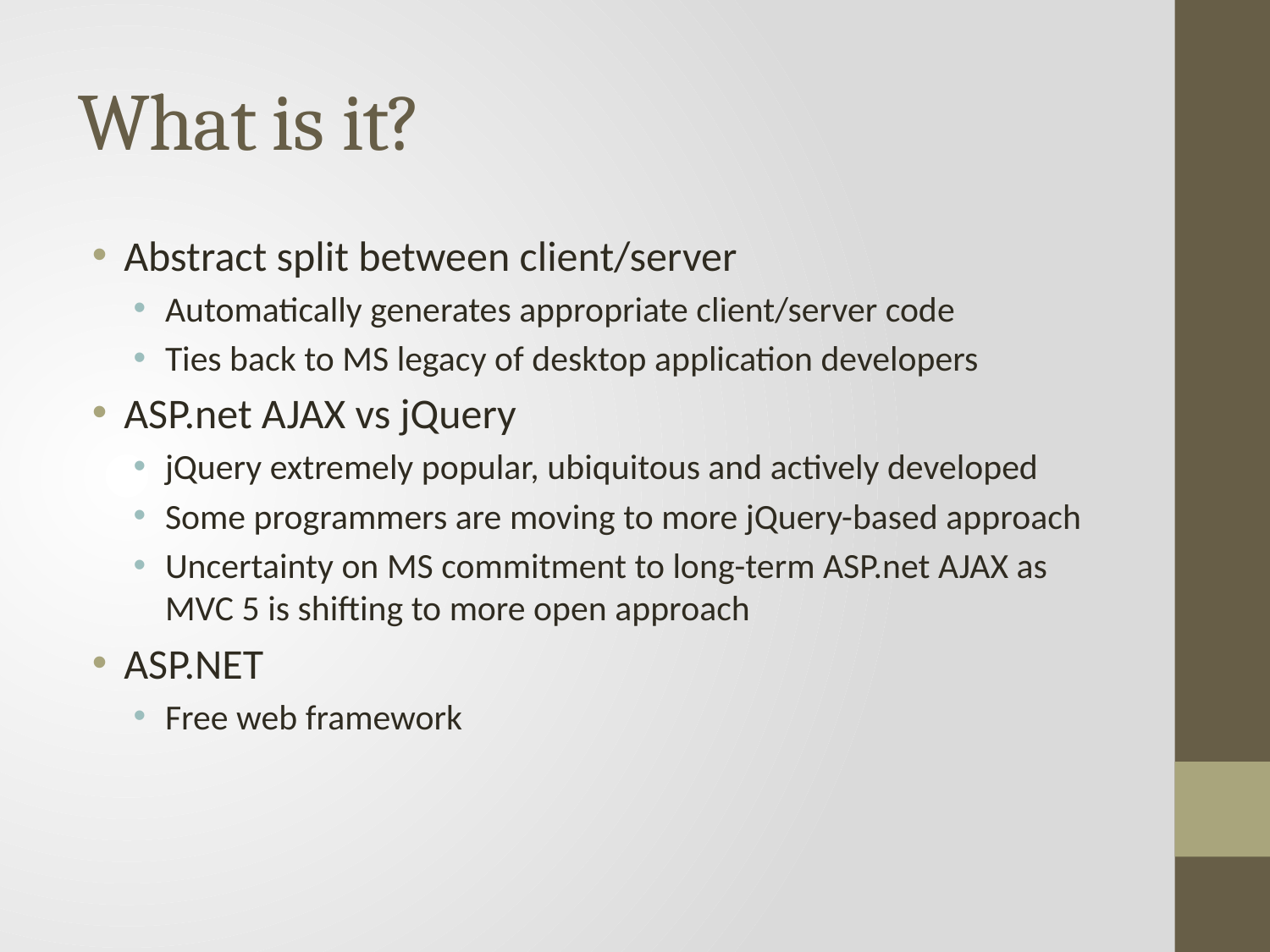

# What is it?
Abstract split between client/server
Automatically generates appropriate client/server code
Ties back to MS legacy of desktop application developers
ASP.net AJAX vs jQuery
jQuery extremely popular, ubiquitous and actively developed
Some programmers are moving to more jQuery-based approach
Uncertainty on MS commitment to long-term ASP.net AJAX as MVC 5 is shifting to more open approach
ASP.NET
Free web framework